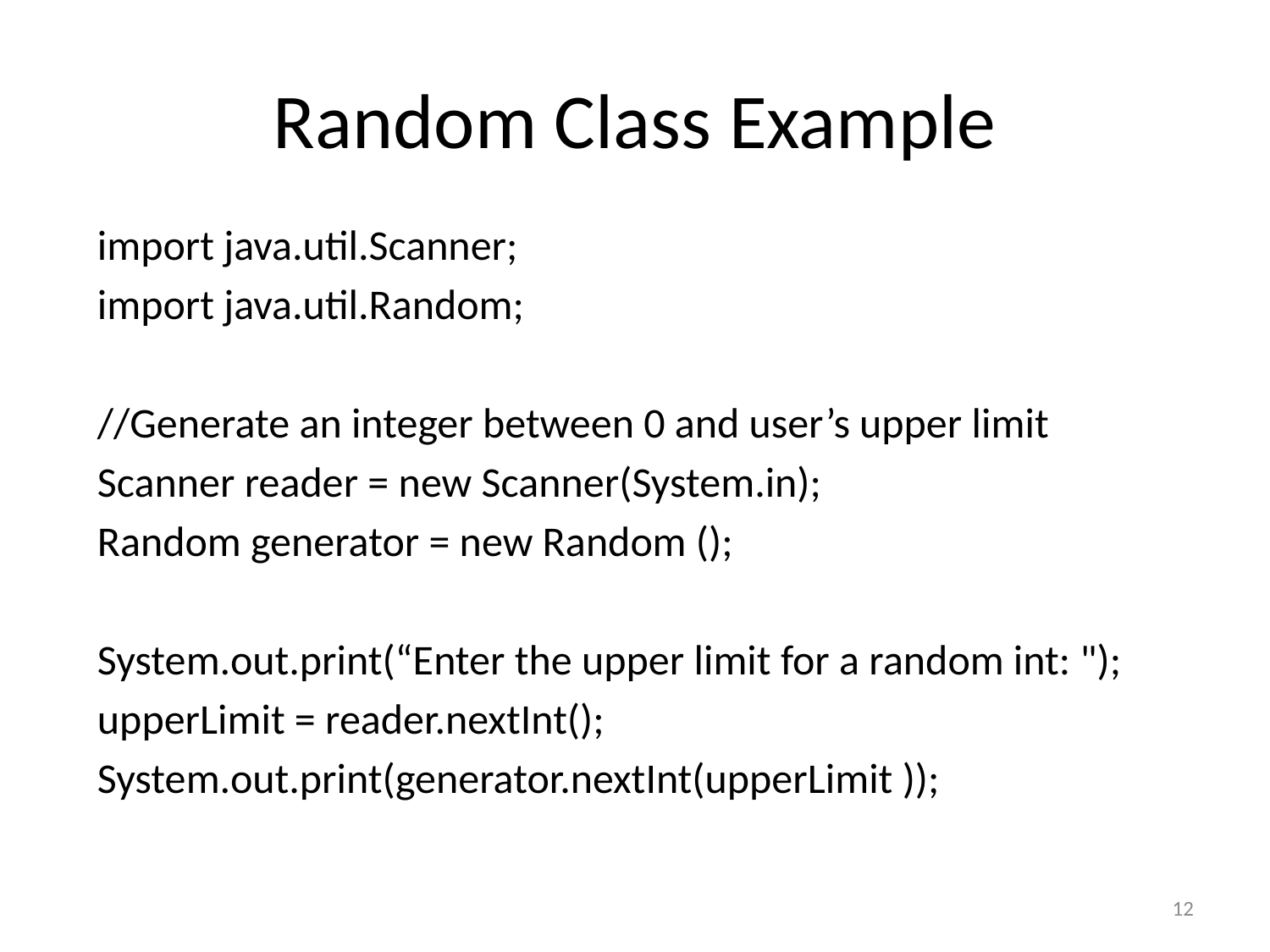

# Random Class Example
import java.util.Scanner;
import java.util.Random;

//Generate an integer between 0 and user’s upper limit
Scanner reader = new Scanner(System.in);
Random generator = new Random ();

System.out.print(“Enter the upper limit for a random int: ");
upperLimit = reader.nextInt();
System.out.print(generator.nextInt(upperLimit ));
12